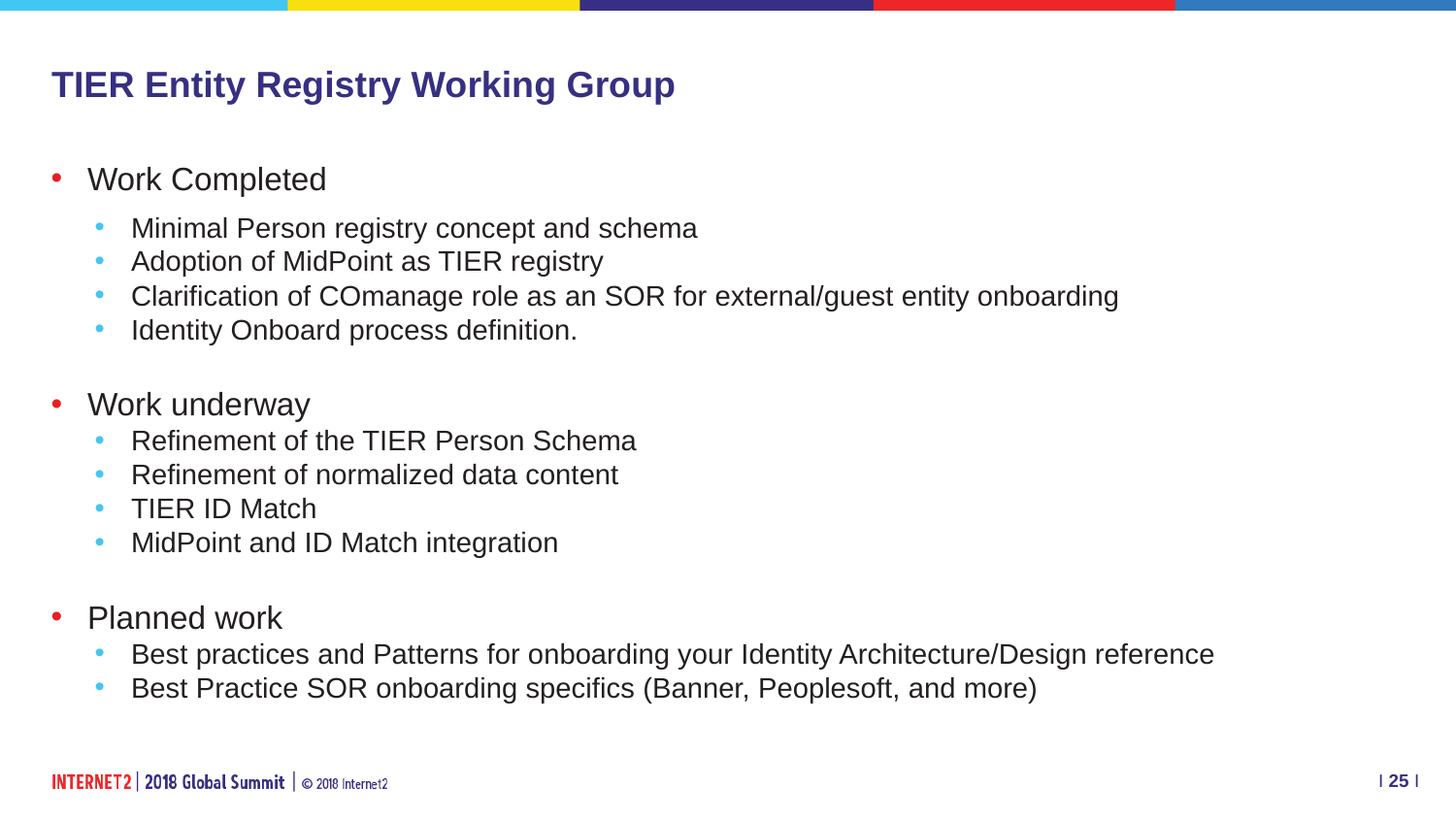

# TIER Entity Registry Working Group
Work Completed
Minimal Person registry concept and schema
Adoption of MidPoint as TIER registry
Clarification of COmanage role as an SOR for external/guest entity onboarding
Identity Onboard process definition.

Work underway
Refinement of the TIER Person Schema
Refinement of normalized data content
TIER ID Match
MidPoint and ID Match integration

Planned work
Best practices and Patterns for onboarding your Identity Architecture/Design reference
Best Practice SOR onboarding specifics (Banner, Peoplesoft, and more)